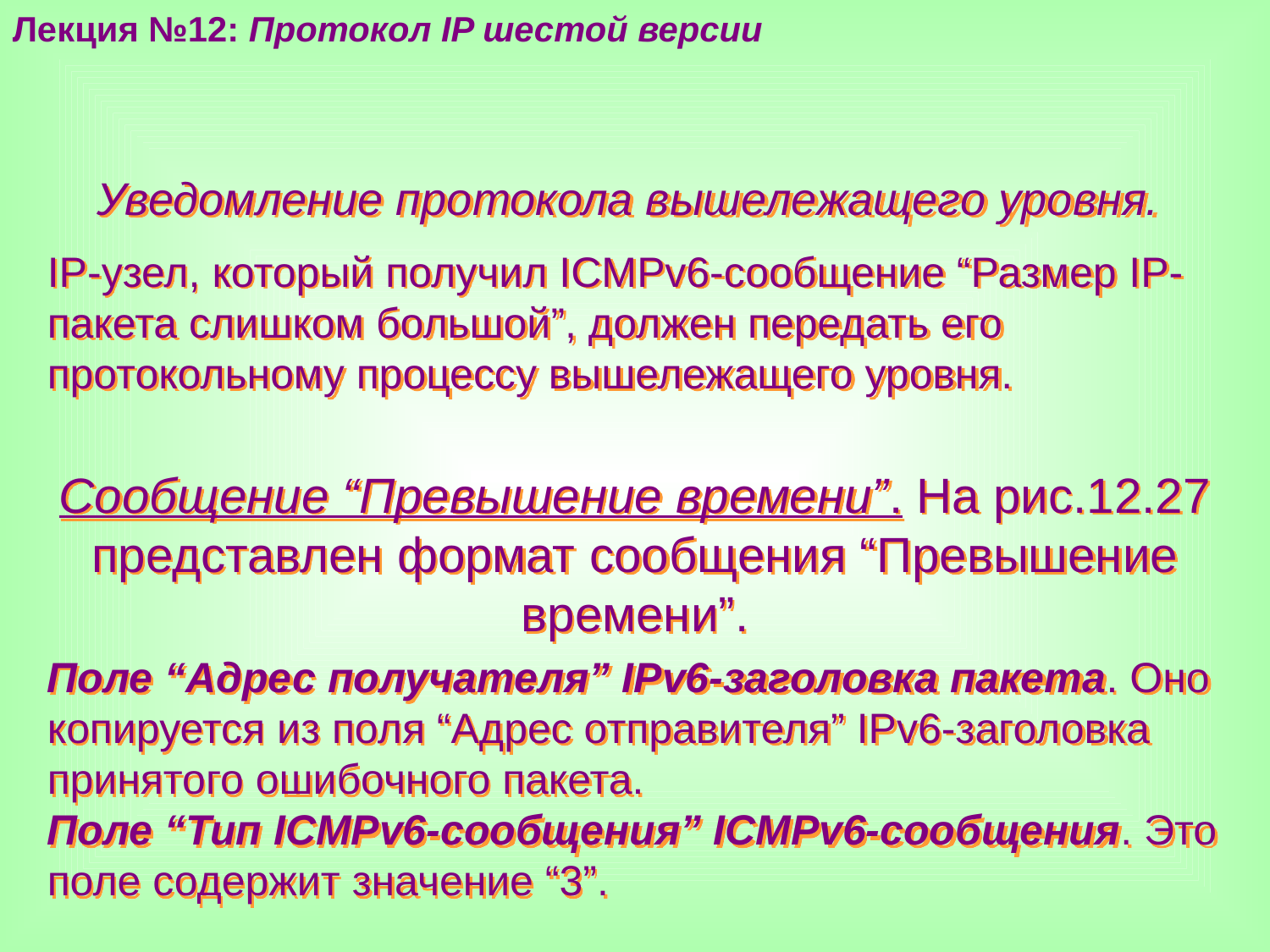

Лекция №12: Протокол IP шестой версии
Уведомление протокола вышележащего уровня.
IP-узел, который получил ICMPv6-сообщение “Размер IP-пакета слишком большой”, должен передать его протокольному процессу вышележащего уровня.
Сообщение “Превышение времени”. На рис.12.27 представлен формат сообщения “Превышение времени”.
Поле “Адрес получателя” IPv6-заголовка пакета. Оно копируется из поля “Адрес отправителя” IPv6-заголовка принятого ошибочного пакета.
Поле “Тип ICMPv6-сообщения” ICMPv6-сообщения. Это поле содержит значение “3”.